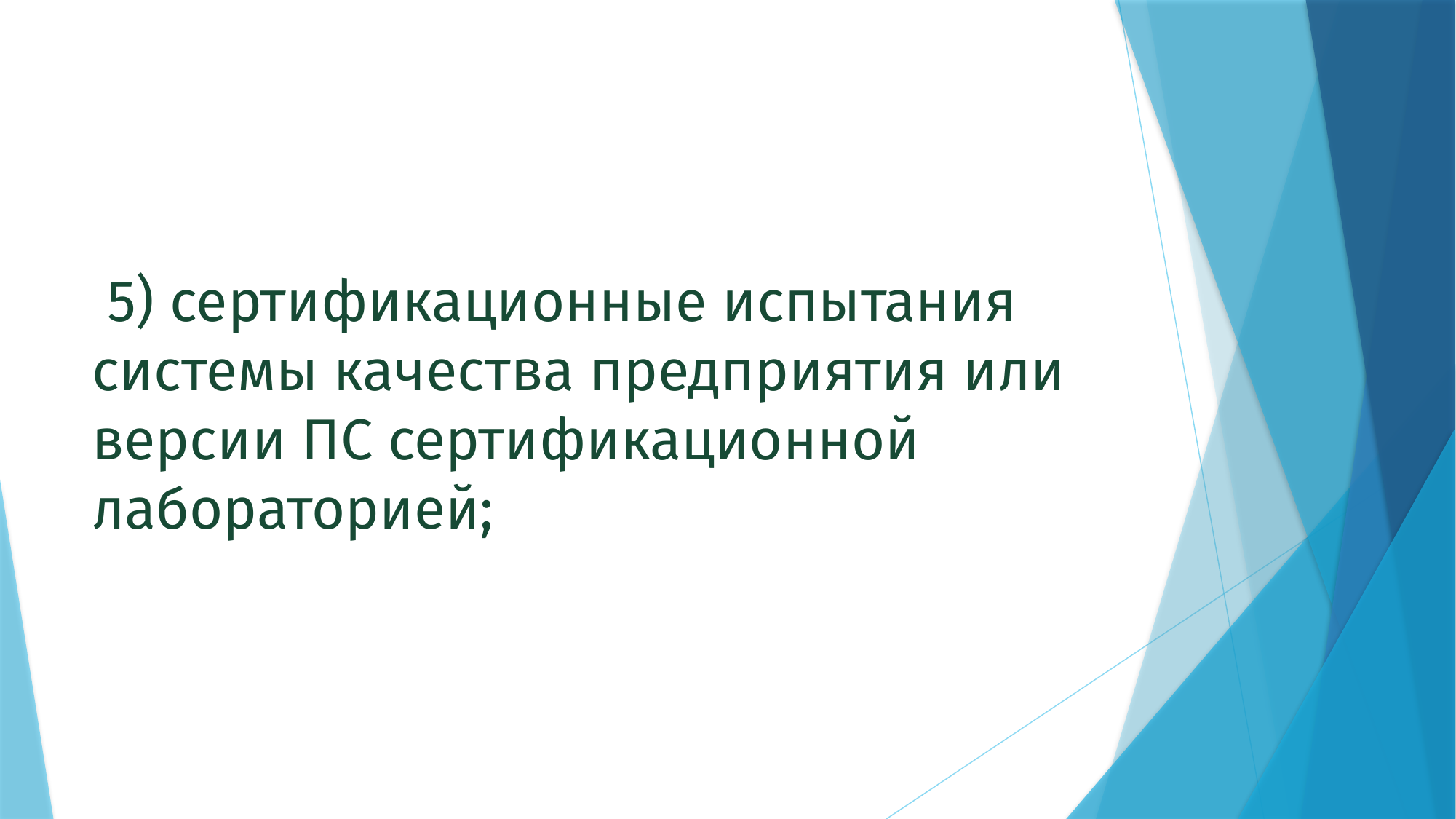

#
 5) сертификационные испытания системы качества предприятия или версии ПС сертификационной лабораторией;